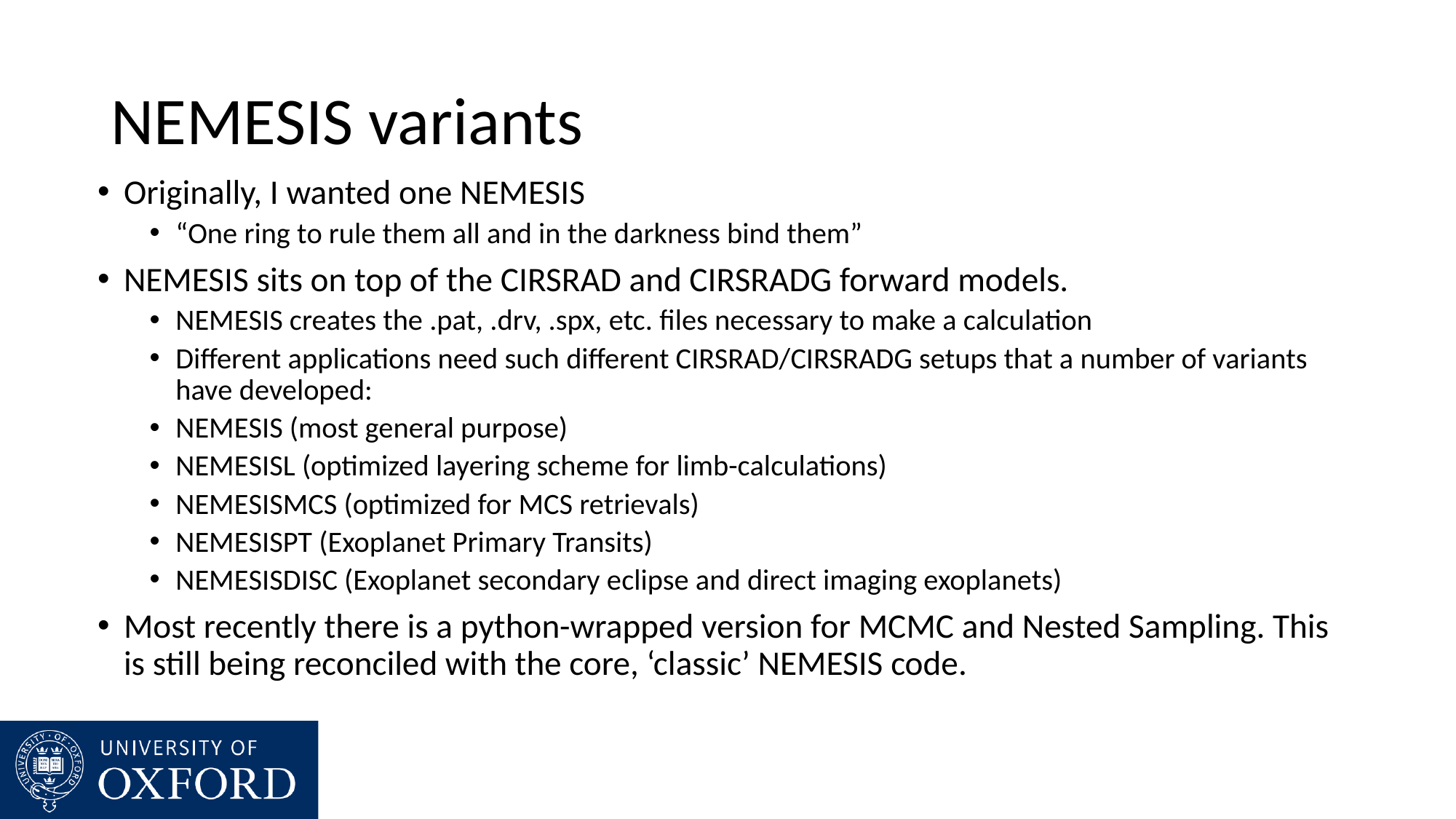

# NEMESIS variants
Originally, I wanted one NEMESIS
“One ring to rule them all and in the darkness bind them”
NEMESIS sits on top of the CIRSRAD and CIRSRADG forward models.
NEMESIS creates the .pat, .drv, .spx, etc. files necessary to make a calculation
Different applications need such different CIRSRAD/CIRSRADG setups that a number of variants have developed:
NEMESIS (most general purpose)
NEMESISL (optimized layering scheme for limb-calculations)
NEMESISMCS (optimized for MCS retrievals)
NEMESISPT (Exoplanet Primary Transits)
NEMESISDISC (Exoplanet secondary eclipse and direct imaging exoplanets)
Most recently there is a python-wrapped version for MCMC and Nested Sampling. This is still being reconciled with the core, ‘classic’ NEMESIS code.